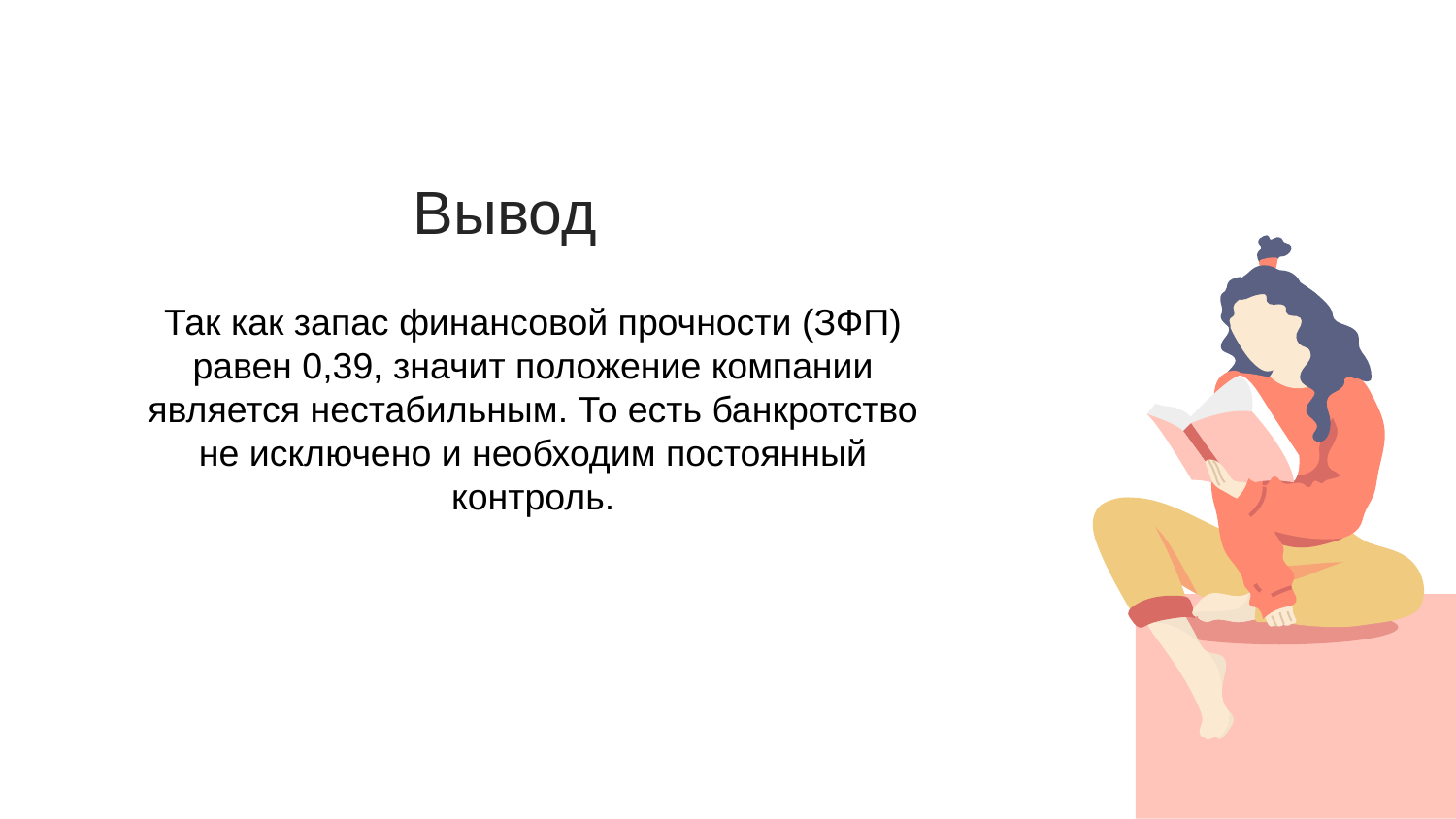

# Вывод

Так как запас финансовой прочности (ЗФП) равен 0,39, значит положение компании является нестабильным. То есть банкротство не исключено и необходим постоянный контроль.